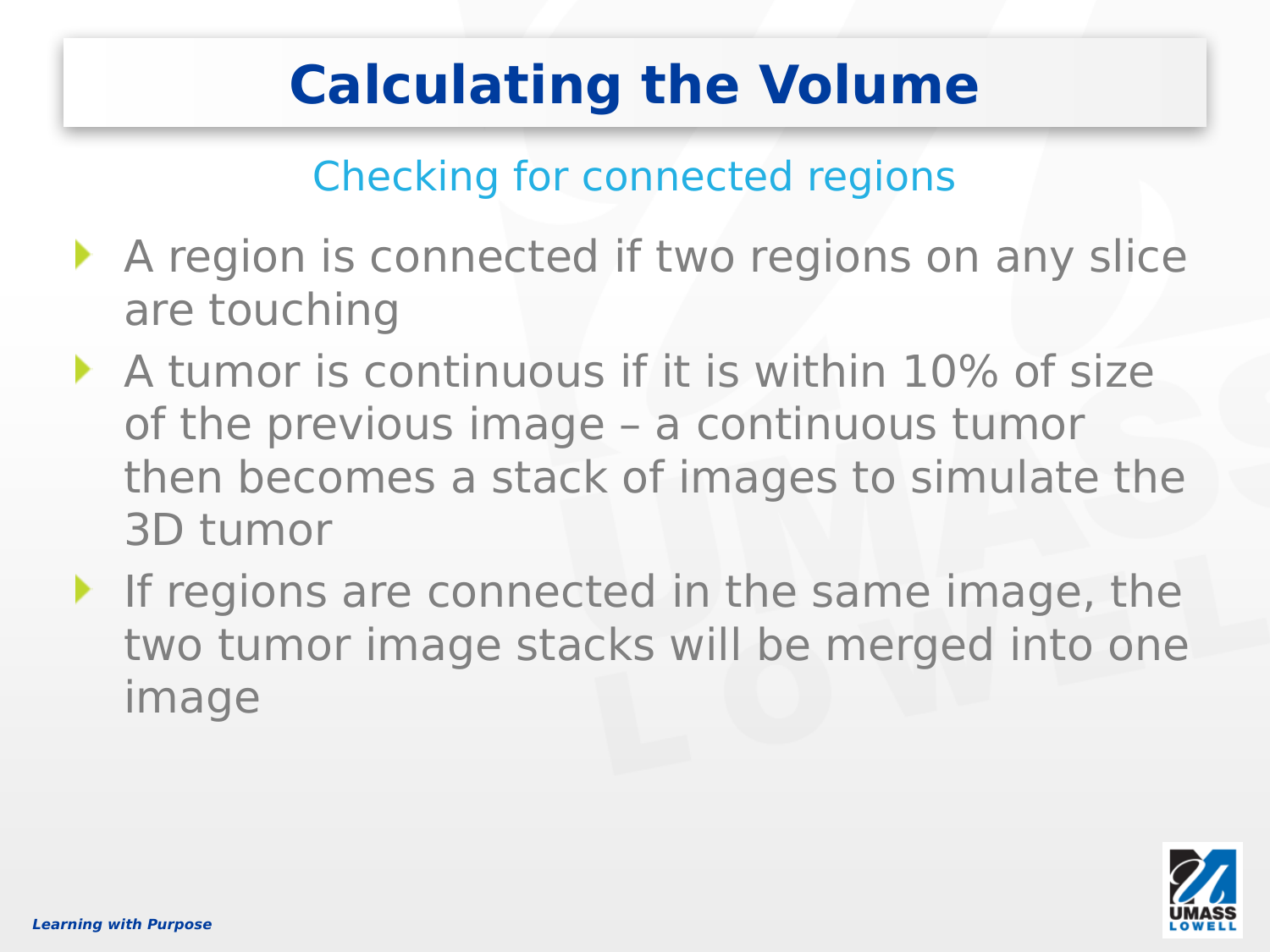

# Calculating the Volume
Checking for connected regions
A region is connected if two regions on any slice are touching
A tumor is continuous if it is within 10% of size of the previous image – a continuous tumor then becomes a stack of images to simulate the 3D tumor
If regions are connected in the same image, the two tumor image stacks will be merged into one image